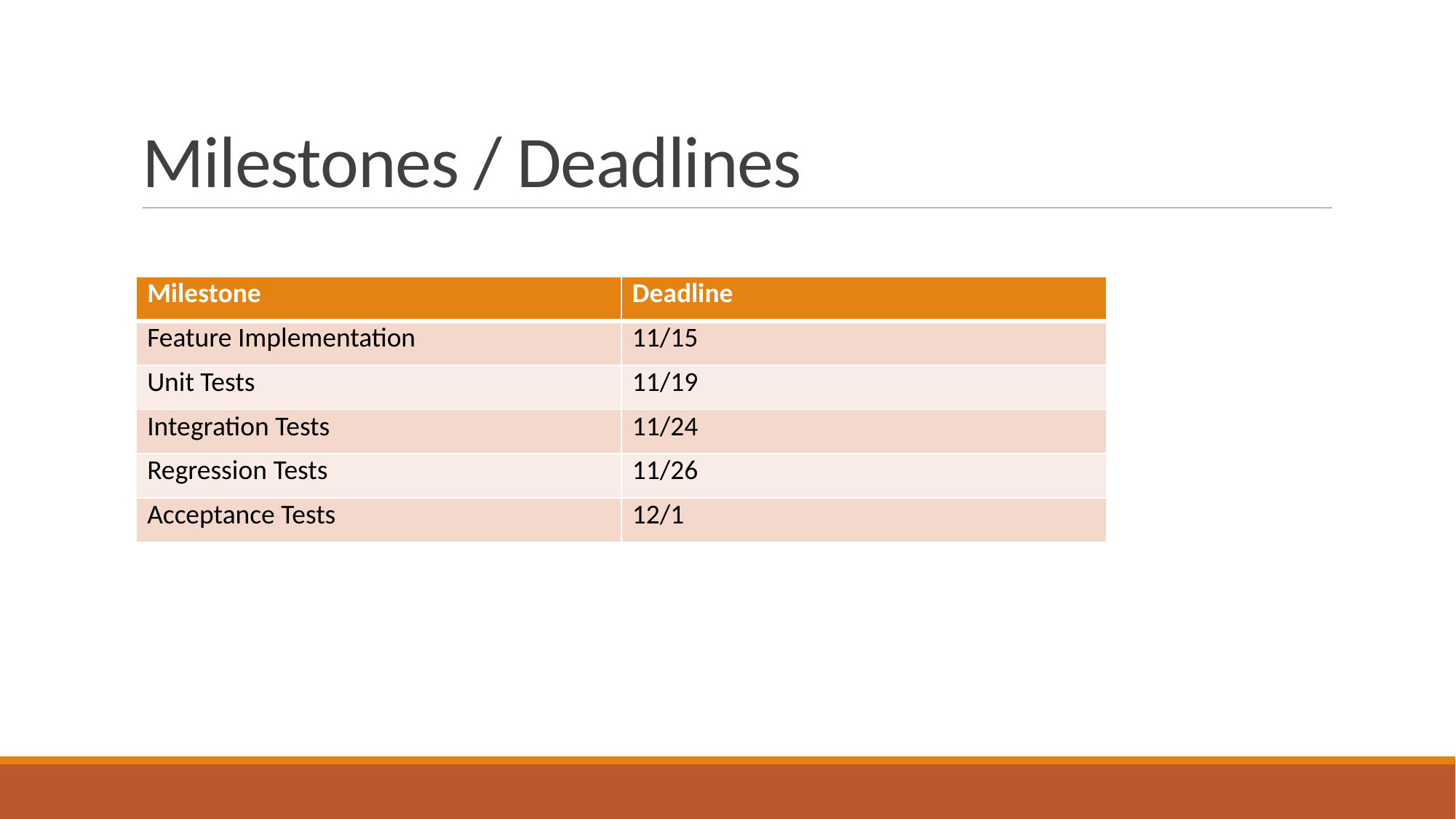

# Milestones / Deadlines
| Milestone | Deadline |
| --- | --- |
| Feature Implementation | 11/15 |
| Unit Tests | 11/19 |
| Integration Tests | 11/24 |
| Regression Tests | 11/26 |
| Acceptance Tests | 12/1 |